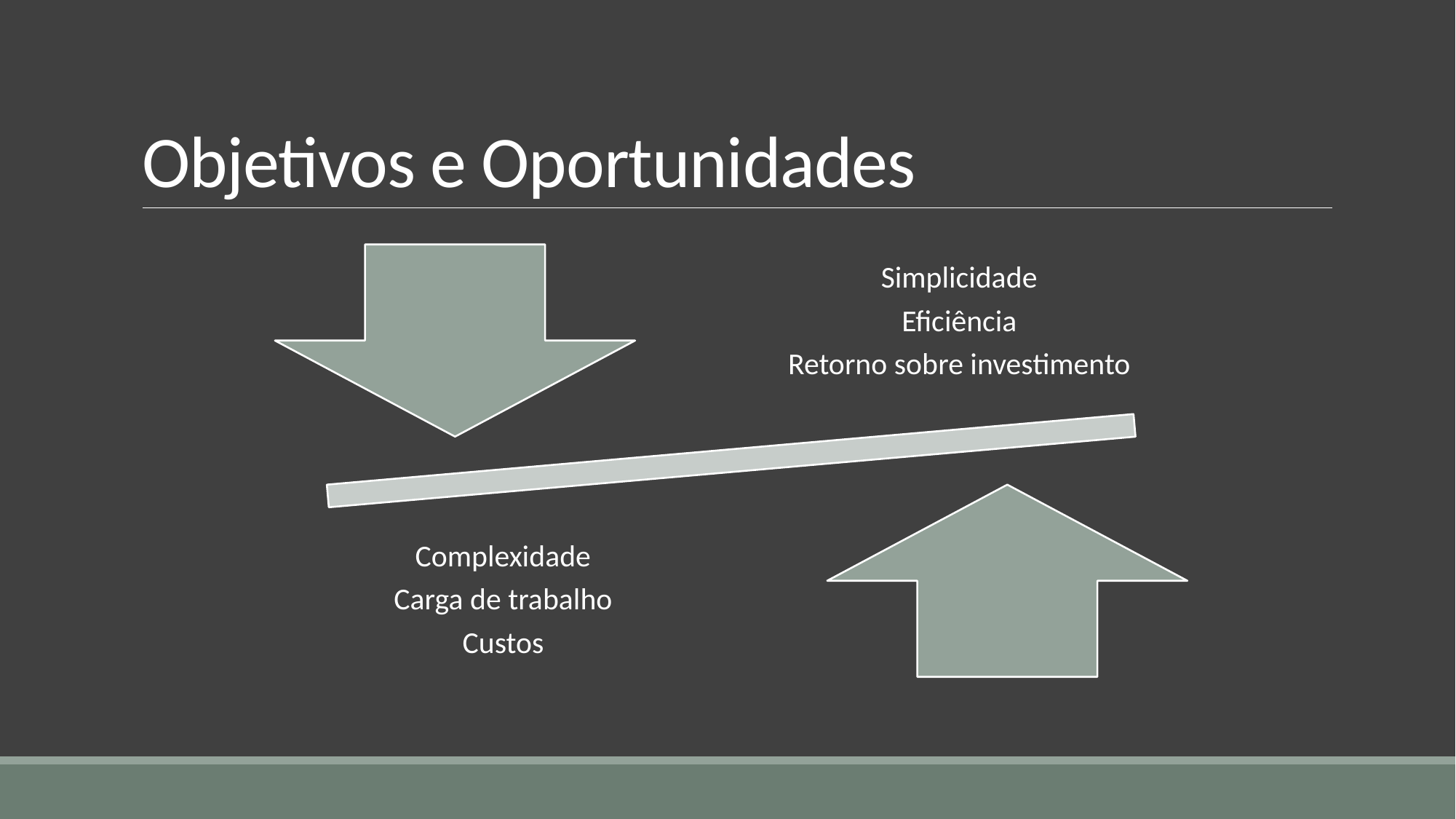

# Objetivos e Oportunidades
Simplicidade
Eficiência
Retorno sobre investimento
Complexidade
Carga de trabalho
Custos